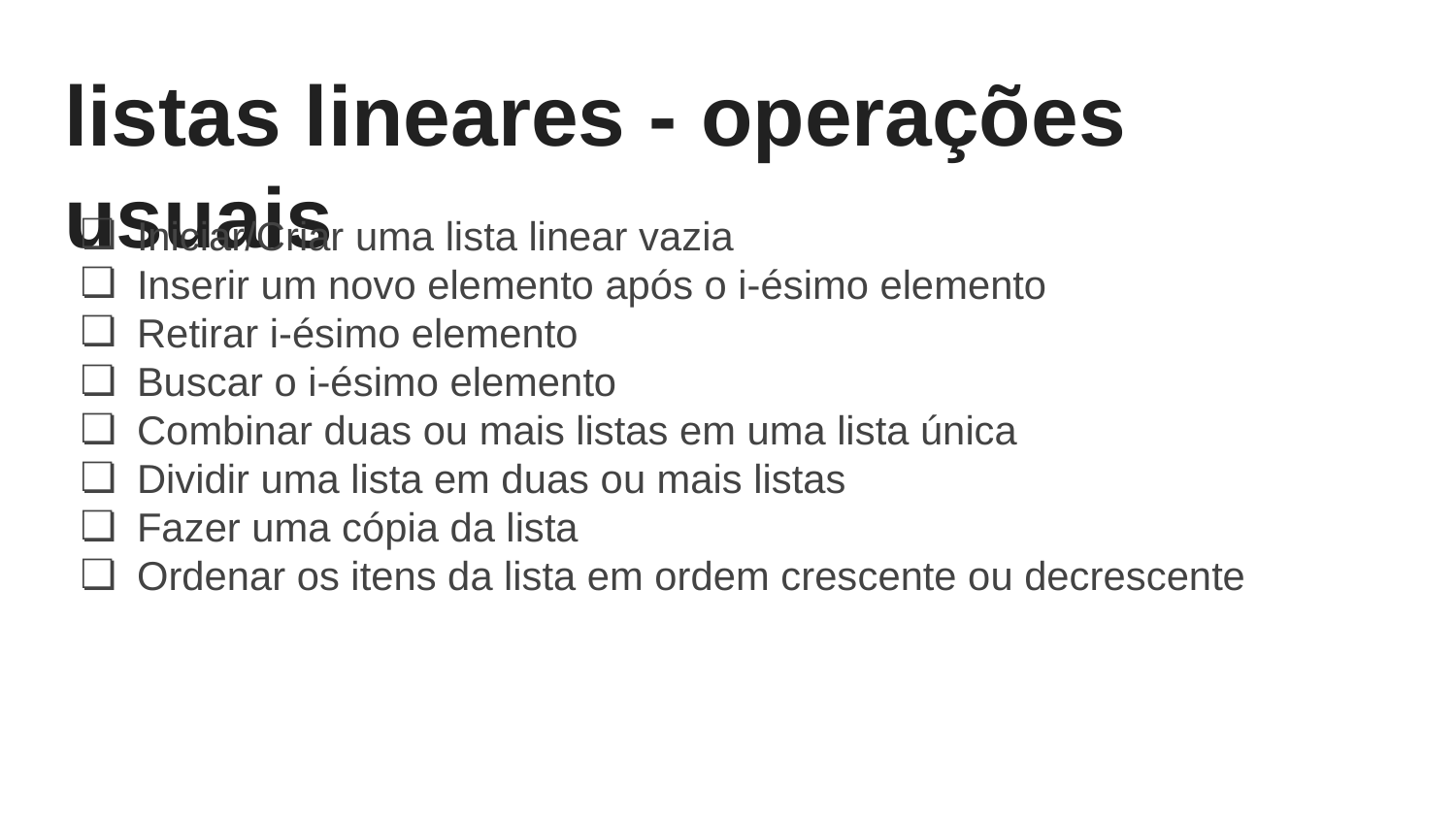

# listas lineares - operações usuais
Iniciar/Criar uma lista linear vazia
Inserir um novo elemento após o i-ésimo elemento
Retirar i-ésimo elemento
Buscar o i-ésimo elemento
Combinar duas ou mais listas em uma lista única
Dividir uma lista em duas ou mais listas
Fazer uma cópia da lista
Ordenar os itens da lista em ordem crescente ou decrescente